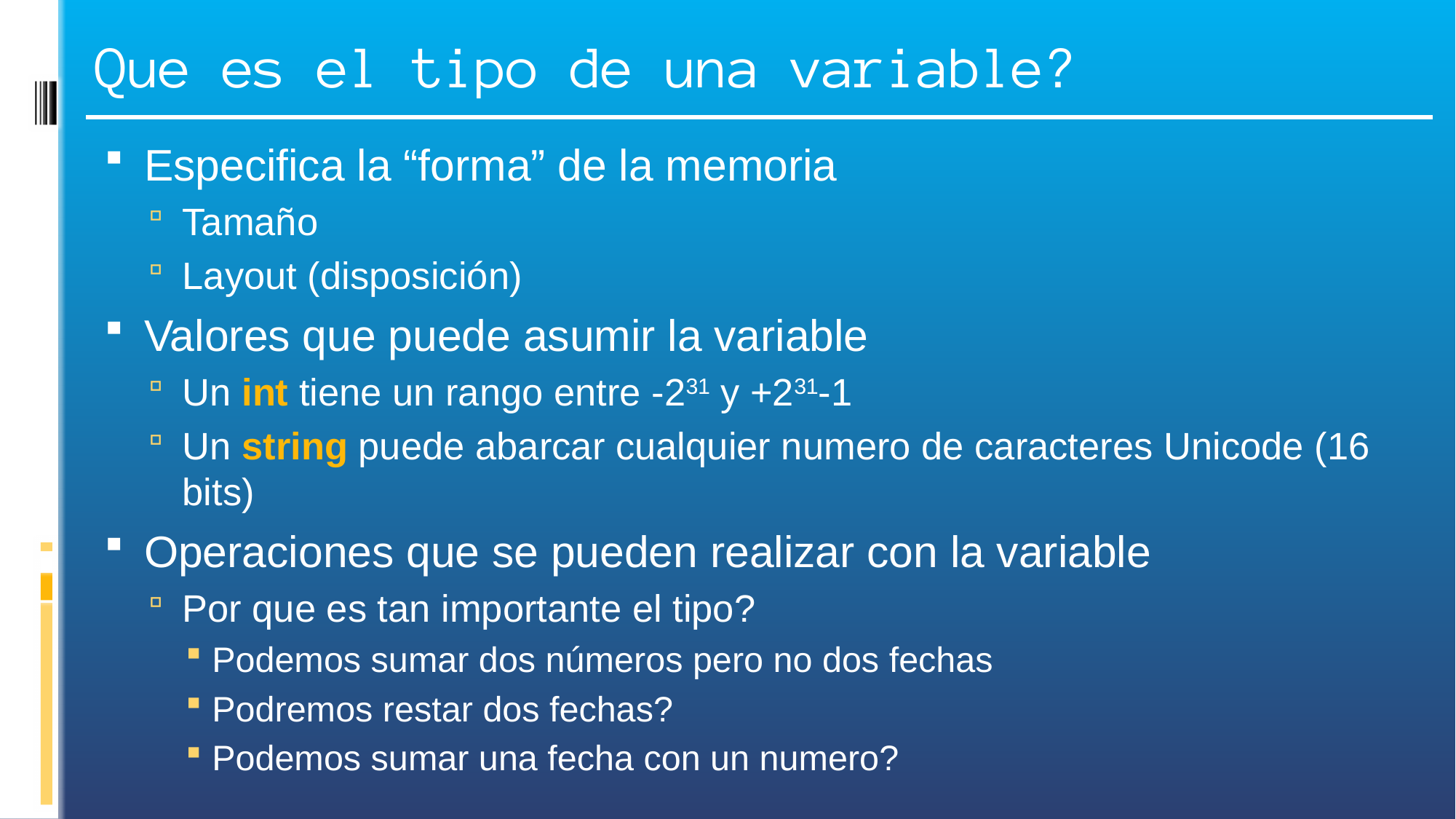

# Que es el tipo de una variable?
Especifica la “forma” de la memoria
Tamaño
Layout (disposición)
Valores que puede asumir la variable
Un int tiene un rango entre -231 y +231-1
Un string puede abarcar cualquier numero de caracteres Unicode (16 bits)
Operaciones que se pueden realizar con la variable
Por que es tan importante el tipo?
Podemos sumar dos números pero no dos fechas
Podremos restar dos fechas?
Podemos sumar una fecha con un numero?